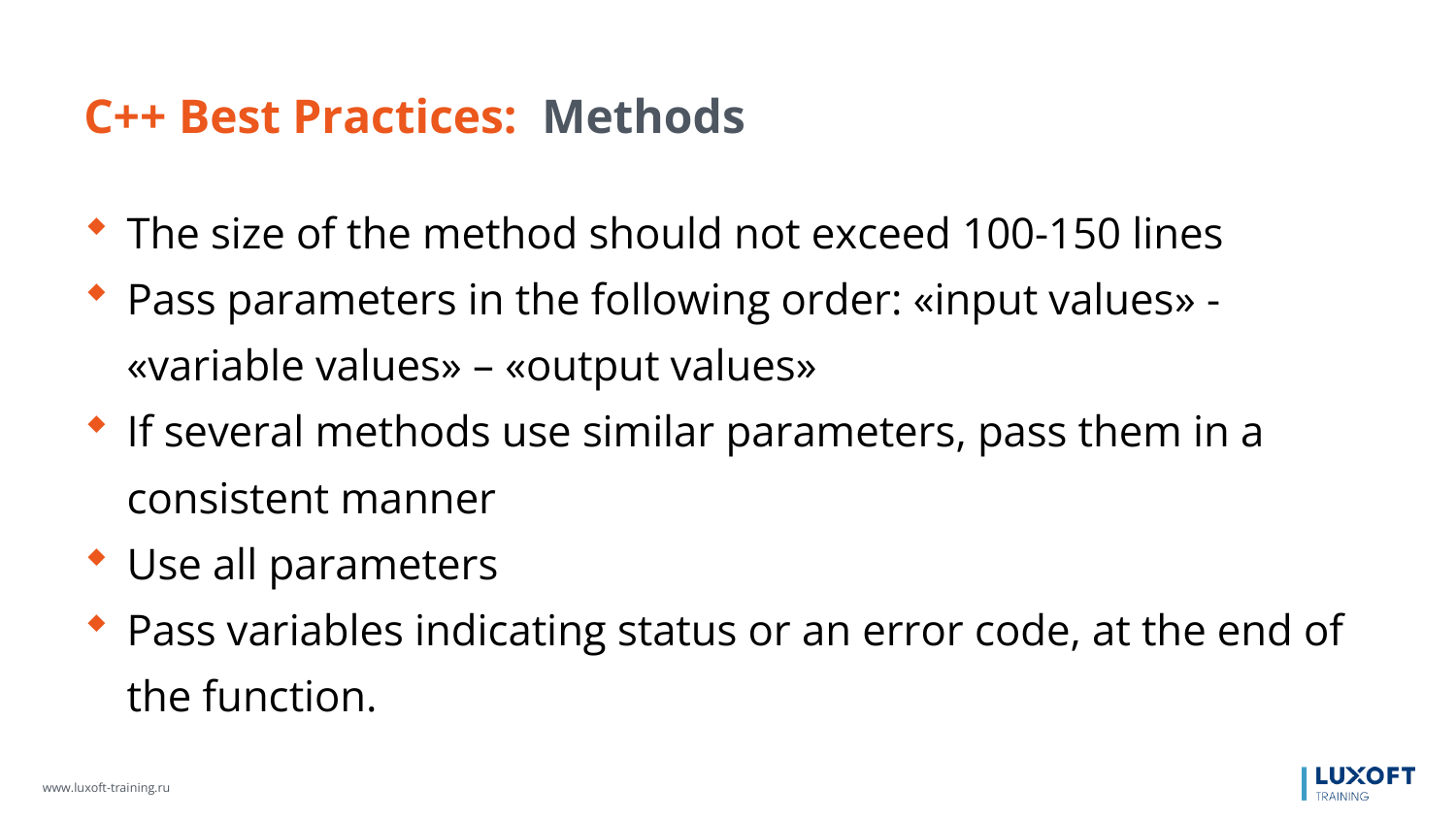

C++ Best Practices:  Methods
The size of the method should not exceed 100-150 lines
Pass parameters in the following order: «input values​» - «variable values​​» – «output values​​»
If several methods use similar parameters, pass them in a consistent manner
Use all parameters
Pass variables indicating status or an error code, at the end of the function.